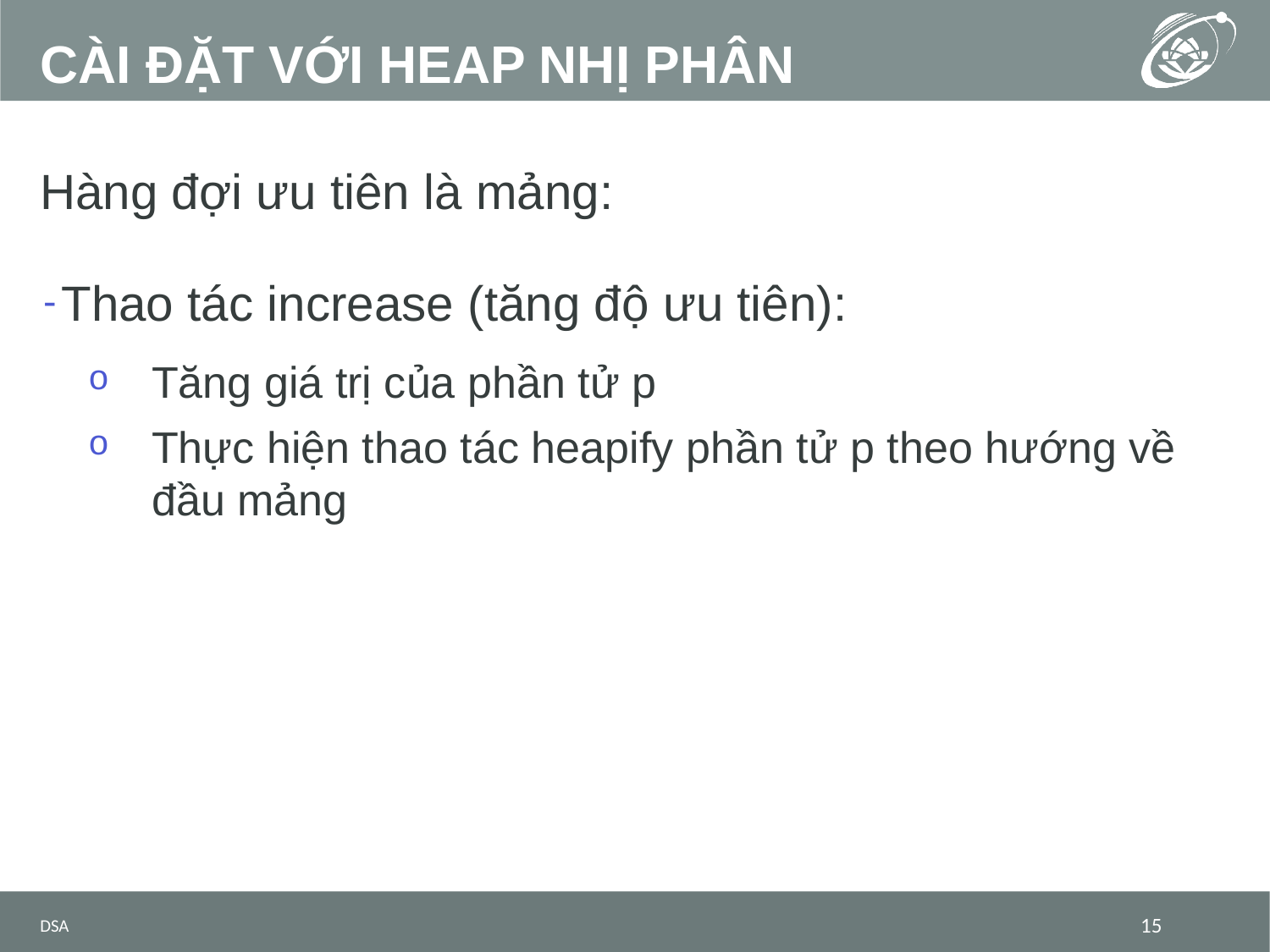

# CÀI ĐẶT VỚI HEAP NHỊ PHÂN
Hàng đợi ưu tiên là mảng:
Thao tác increase (tăng độ ưu tiên):
Tăng giá trị của phần tử p
Thực hiện thao tác heapify phần tử p theo hướng về đầu mảng

DSA
15